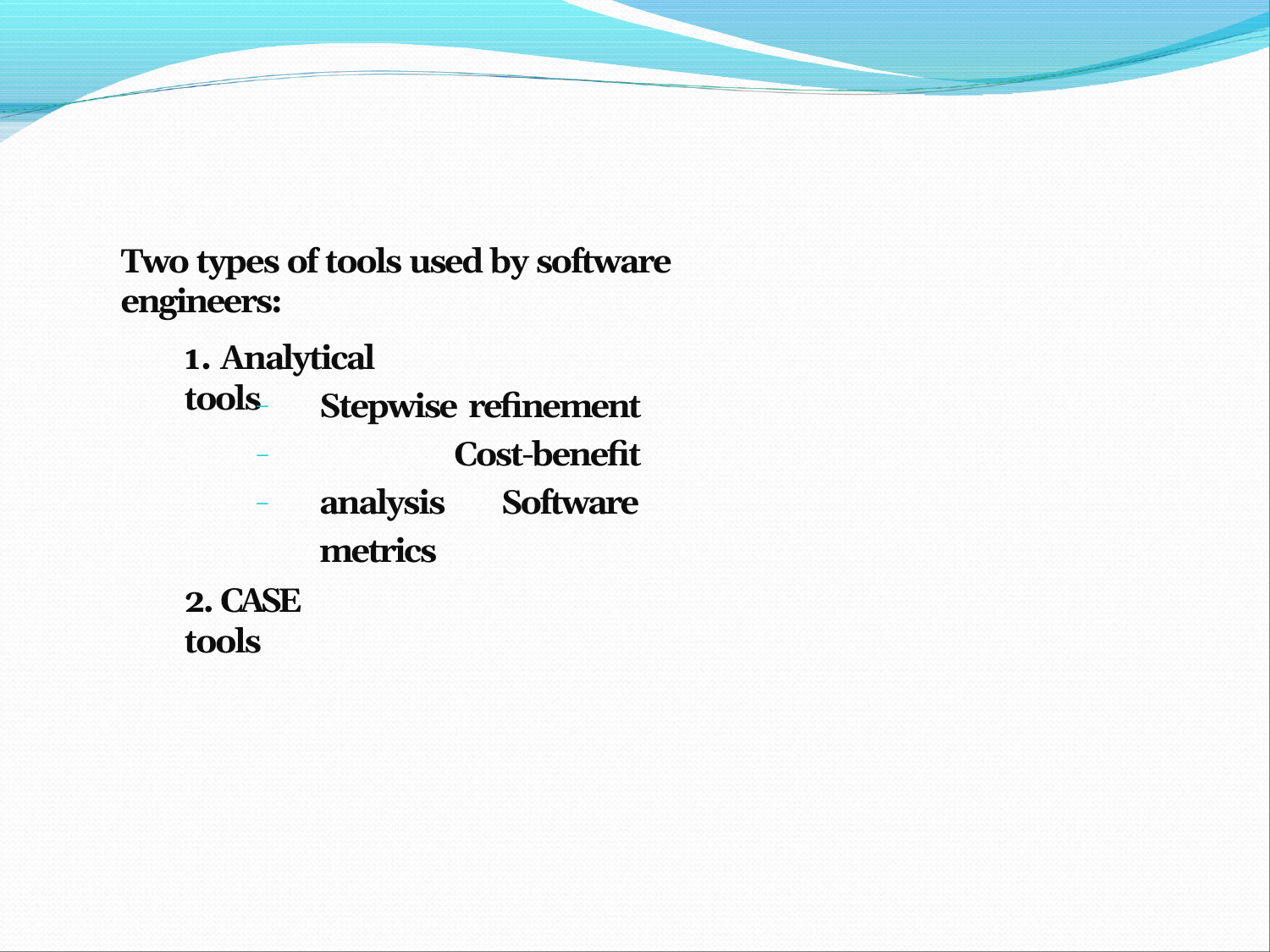

# Two types of tools used by software engineers:
1. Analytical tools
Stepwise refinement  Cost-benefit analysis  Software metrics
–
–
–
2. CASE tools